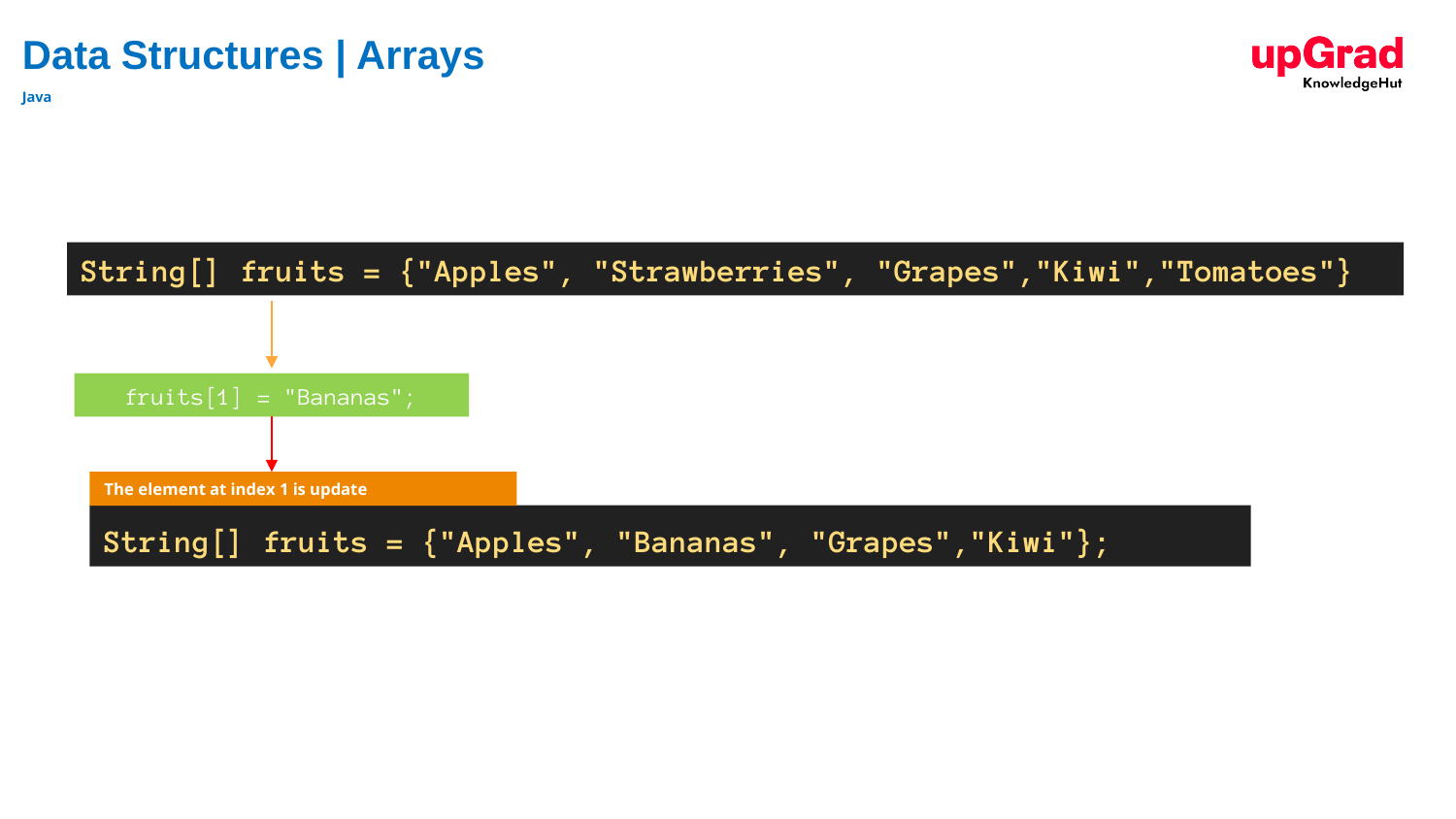

# Data Structures | Arrays
Java
String[] fruits = {"Apples", "Strawberries", "Grapes","Kiwi","Tomatoes"}
fruits[1] = "Bananas";
The element at index 1 is update
String[] fruits = {"Apples", "Bananas", "Grapes","Kiwi"};